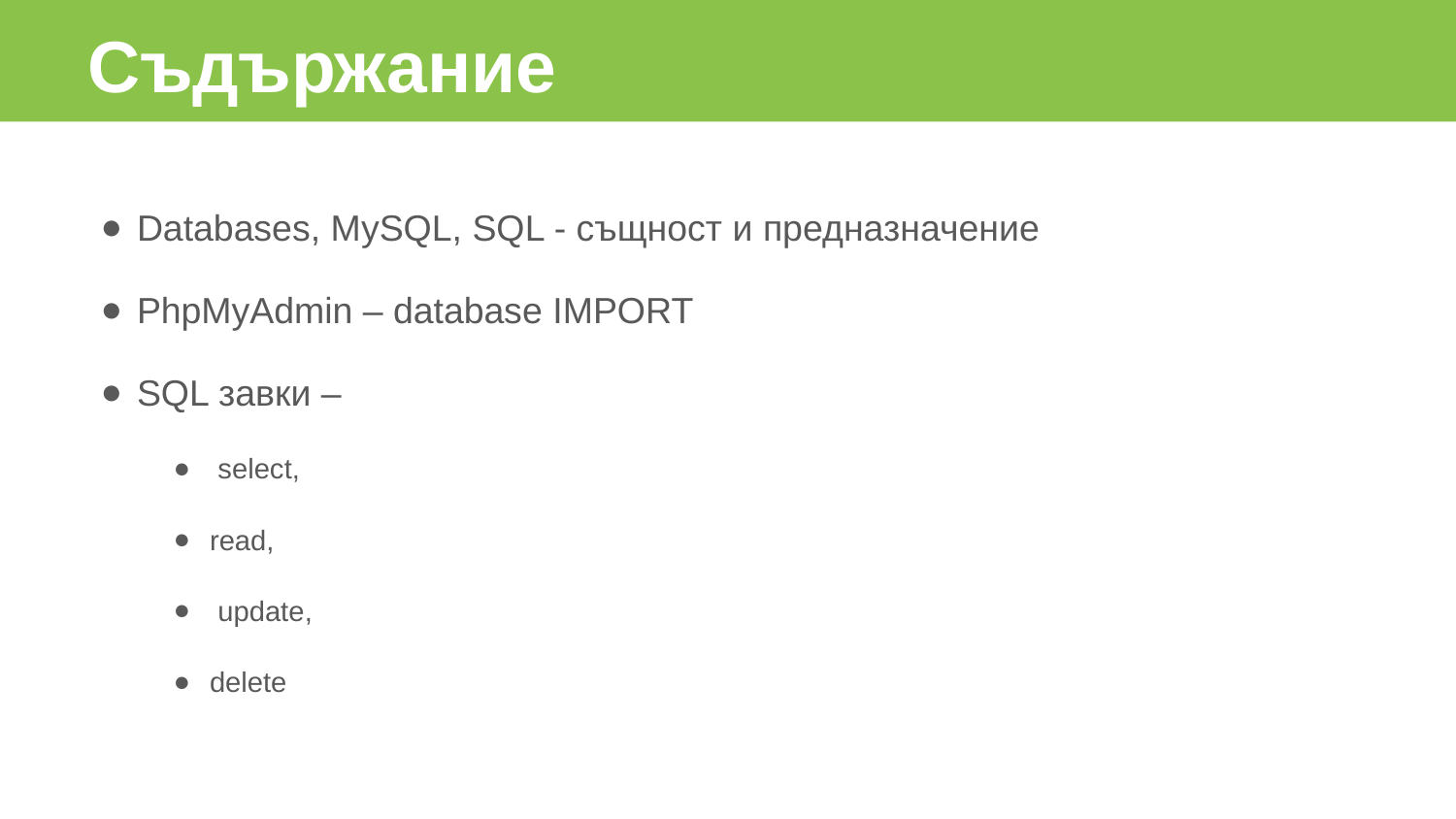

Съдържание
Databases, MySQL, SQL - същност и предназначение
PhpMyAdmin – database IMPORT
SQL завки –
 select,
read,
 update,
delete